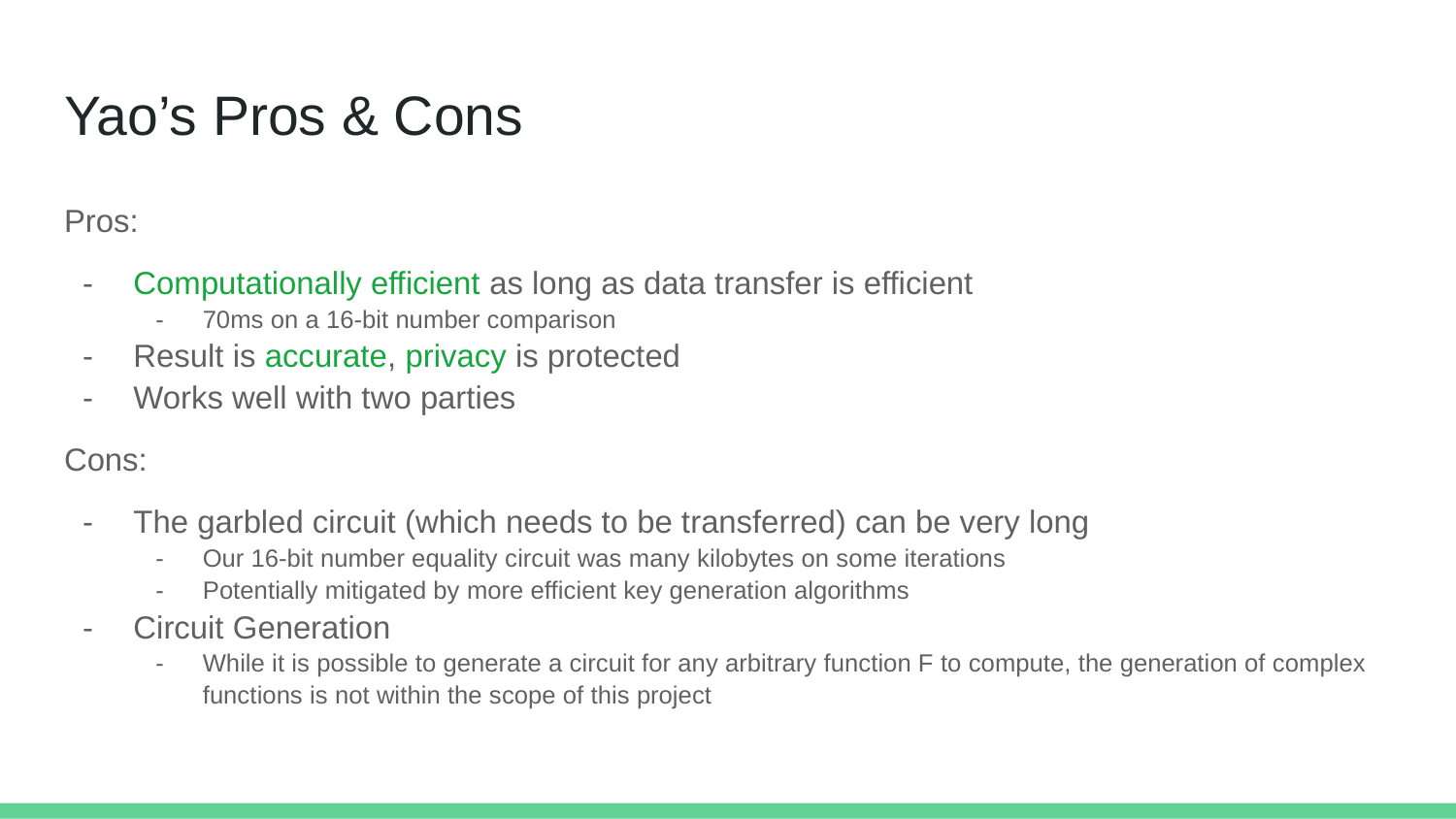

# Yao’s Pros & Cons
Pros:
Computationally efficient as long as data transfer is efficient
70ms on a 16-bit number comparison
Result is accurate, privacy is protected
Works well with two parties
Cons:
The garbled circuit (which needs to be transferred) can be very long
Our 16-bit number equality circuit was many kilobytes on some iterations
Potentially mitigated by more efficient key generation algorithms
Circuit Generation
While it is possible to generate a circuit for any arbitrary function F to compute, the generation of complex functions is not within the scope of this project